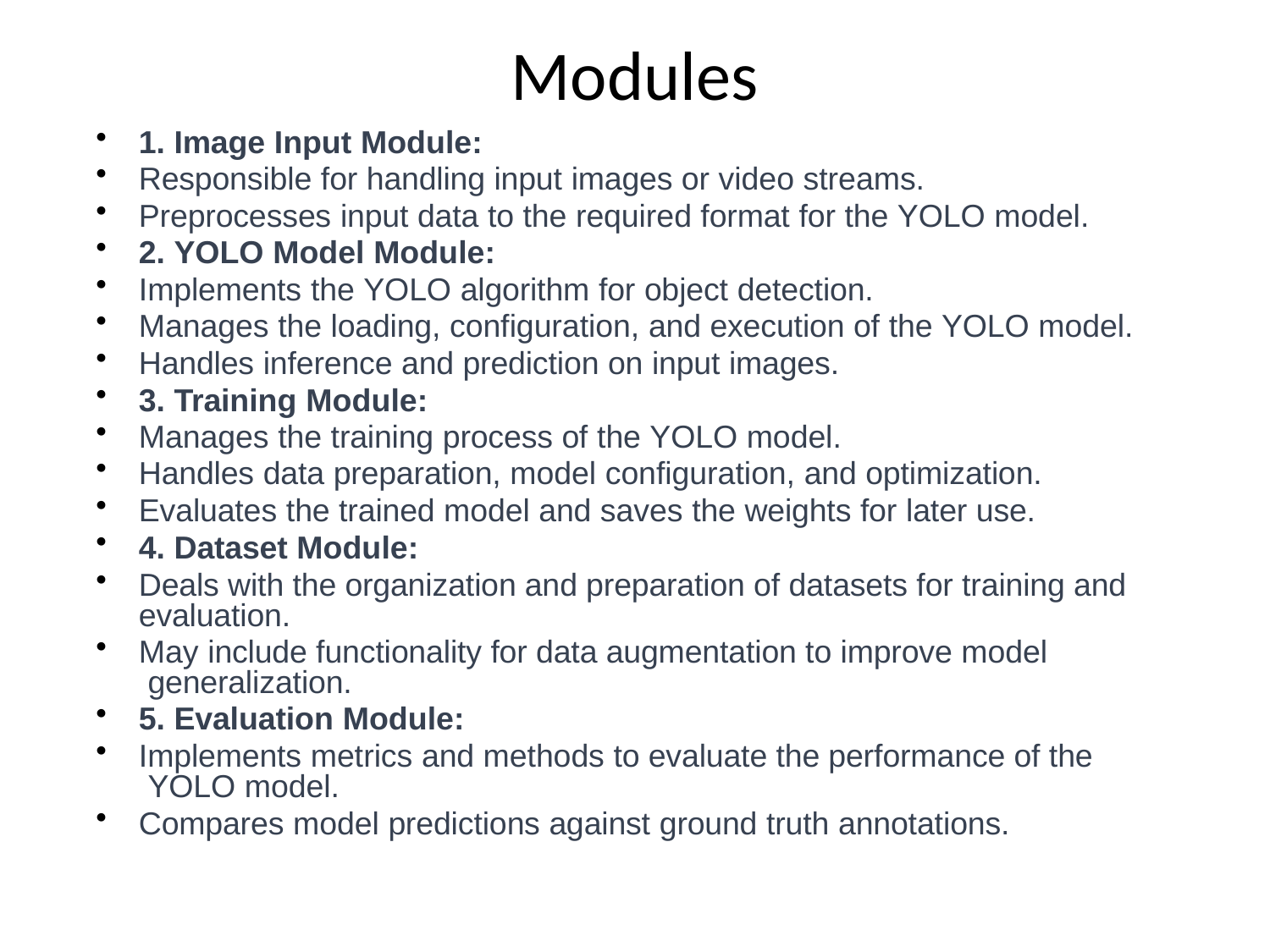

# Modules
1. Image Input Module:
Responsible for handling input images or video streams.
Preprocesses input data to the required format for the YOLO model.
2. YOLO Model Module:
Implements the YOLO algorithm for object detection.
Manages the loading, configuration, and execution of the YOLO model.
Handles inference and prediction on input images.
3. Training Module:
Manages the training process of the YOLO model.
Handles data preparation, model configuration, and optimization.
Evaluates the trained model and saves the weights for later use.
4. Dataset Module:
Deals with the organization and preparation of datasets for training and  evaluation.
May include functionality for data augmentation to improve model  generalization.
5. Evaluation Module:
Implements metrics and methods to evaluate the performance of the  YOLO model.
Compares model predictions against ground truth annotations.
14